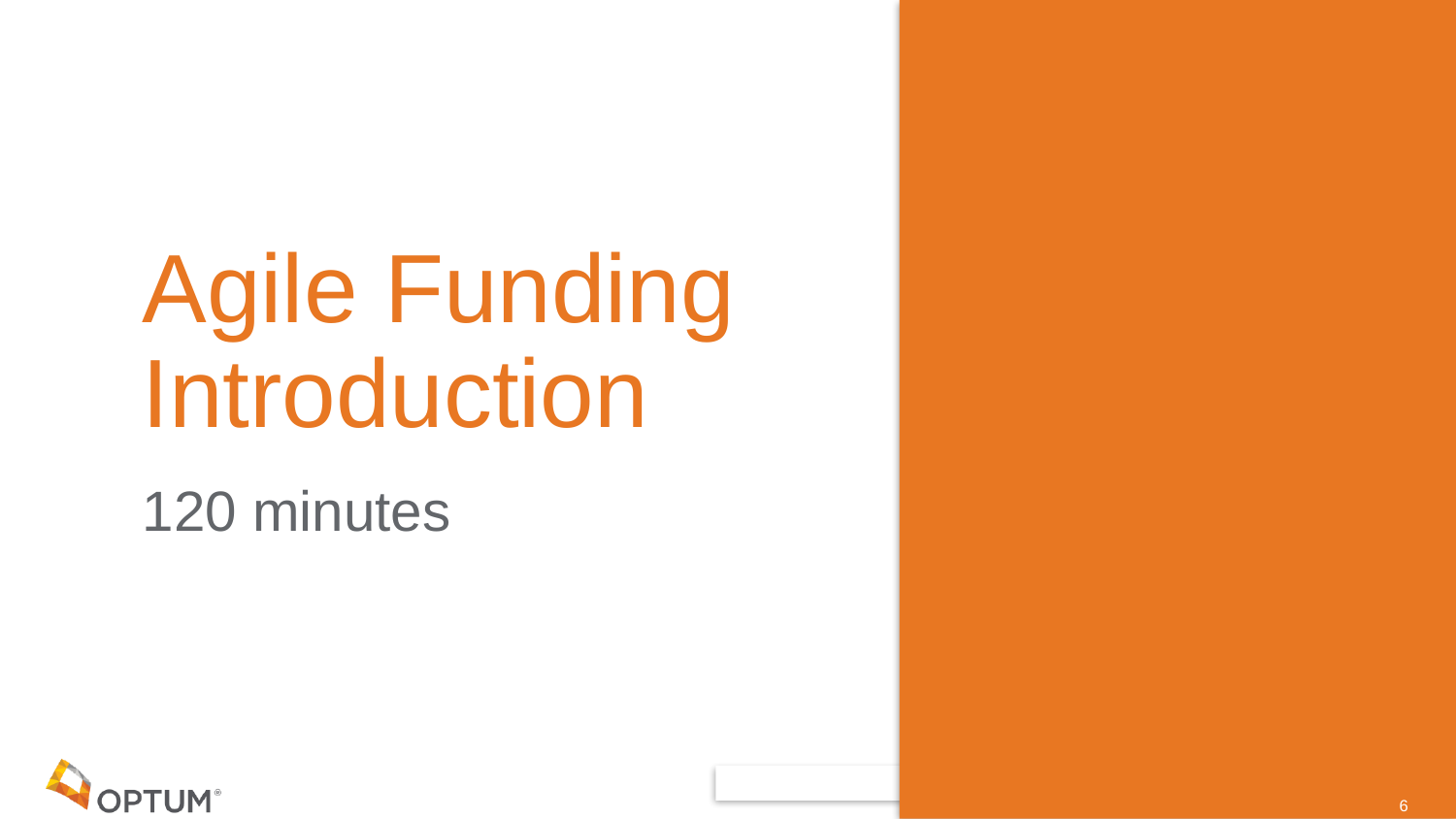

# Agile Funding Introduction
120 minutes
6